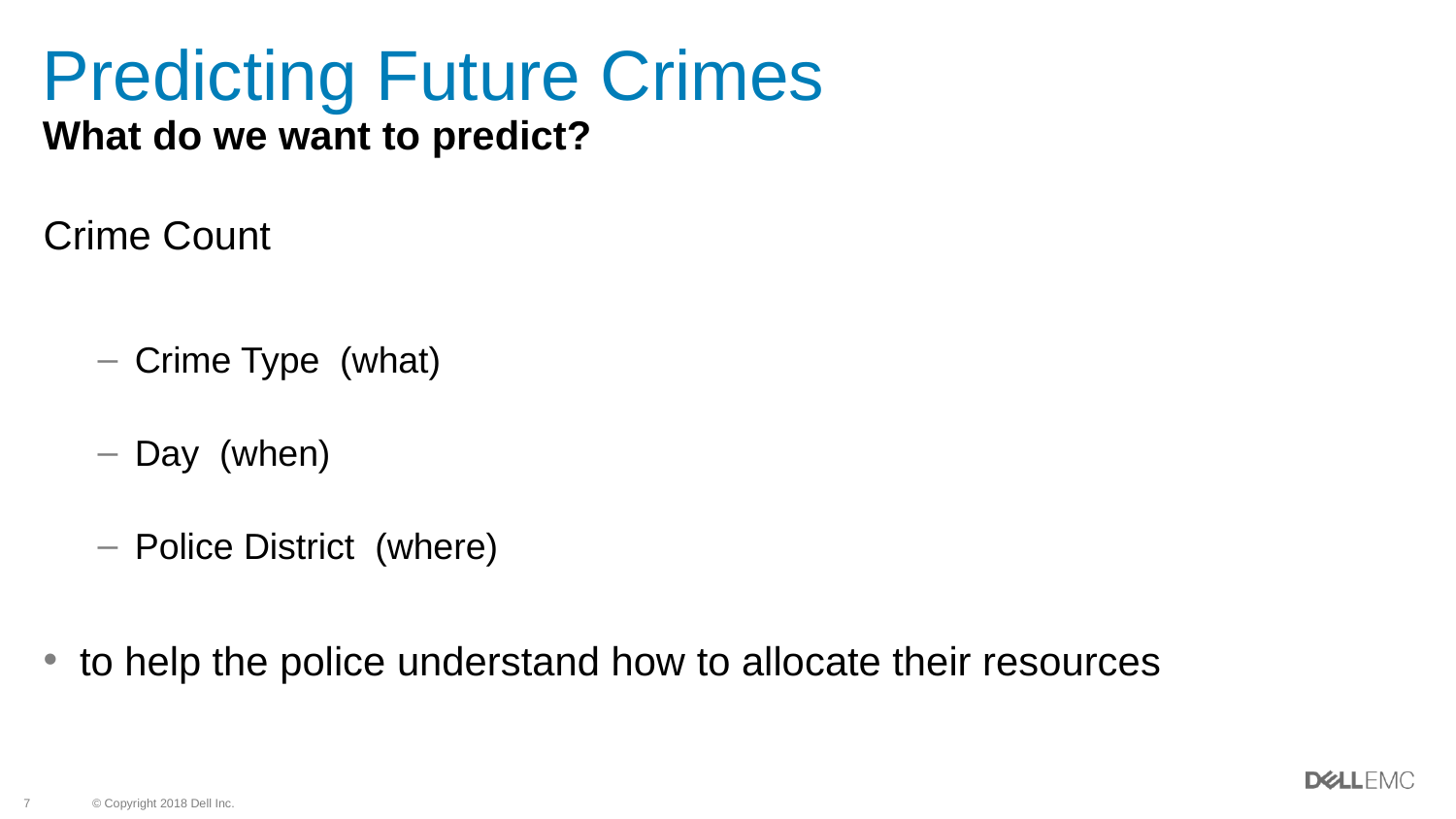

Predicting Future Crimes
What do we want to predict?
Crime Count

Crime Type  (what)

Day  (when)

Police District  (where)

to help the police understand how to allocate their resources